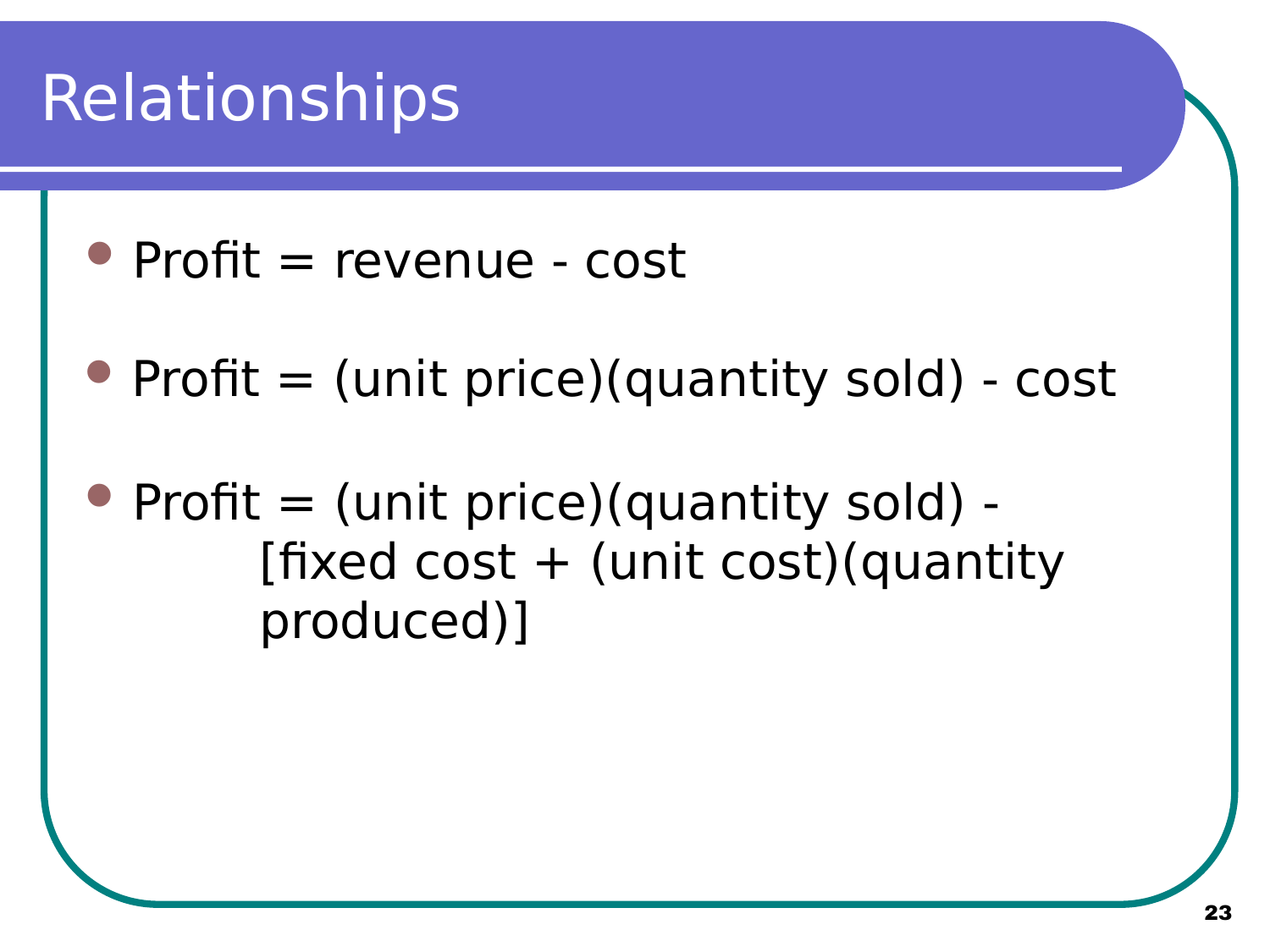

# Relationships
Profit = revenue - cost
Profit = (unit price)(quantity sold) - cost
Profit = (unit price)(quantity sold) - 			[fixed cost + (unit cost)(quantity 		produced)]
23